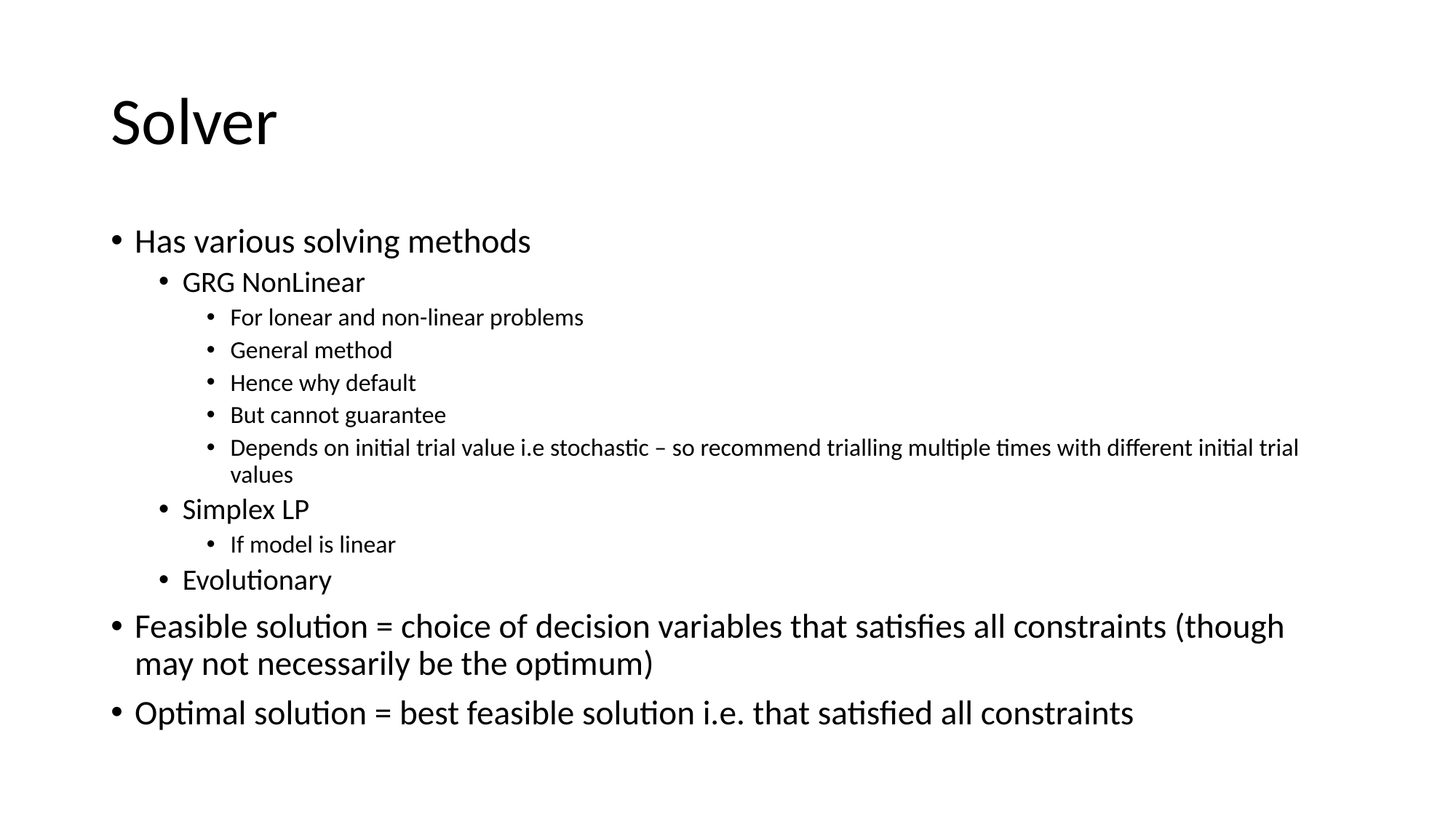

# Solver
Has various solving methods
GRG NonLinear
For lonear and non-linear problems
General method
Hence why default
But cannot guarantee
Depends on initial trial value i.e stochastic – so recommend trialling multiple times with different initial trial values
Simplex LP
If model is linear
Evolutionary
Feasible solution = choice of decision variables that satisfies all constraints (though may not necessarily be the optimum)
Optimal solution = best feasible solution i.e. that satisfied all constraints